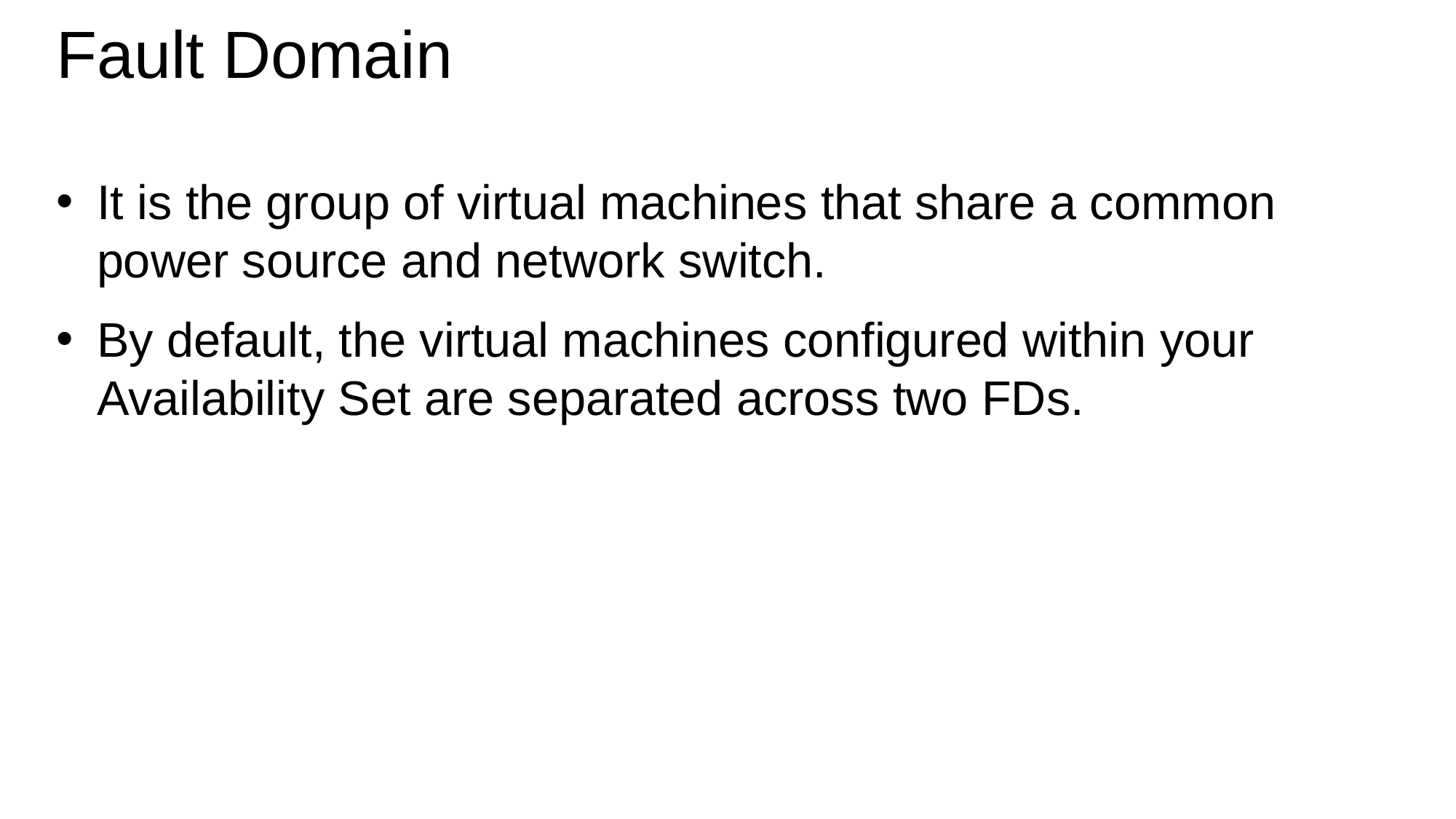

# Fault Domain
It is the group of virtual machines that share a common power source and network switch.
By default, the virtual machines configured within your Availability Set are separated across two FDs.